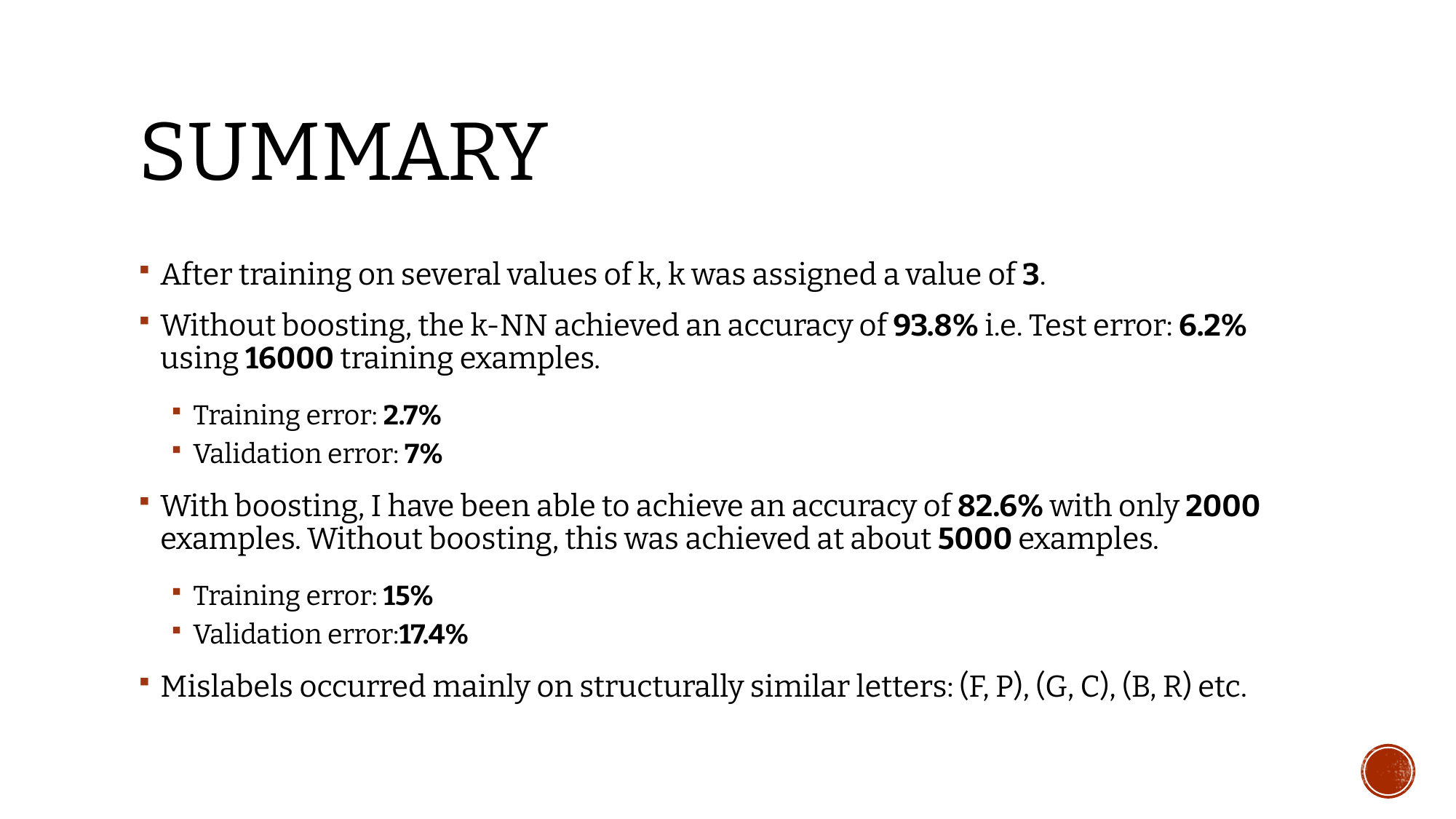

# Summary
After training on several values of k, k was assigned a value of 3.
Without boosting, the k-NN achieved an accuracy of 93.8% i.e. Test error: 6.2% using 16000 training examples.
Training error: 2.7%
Validation error: 7%
With boosting, I have been able to achieve an accuracy of 82.6% with only 2000 examples. Without boosting, this was achieved at about 5000 examples.
Training error: 15%
Validation error:17.4%
Mislabels occurred mainly on structurally similar letters: (F, P), (G, C), (B, R) etc.